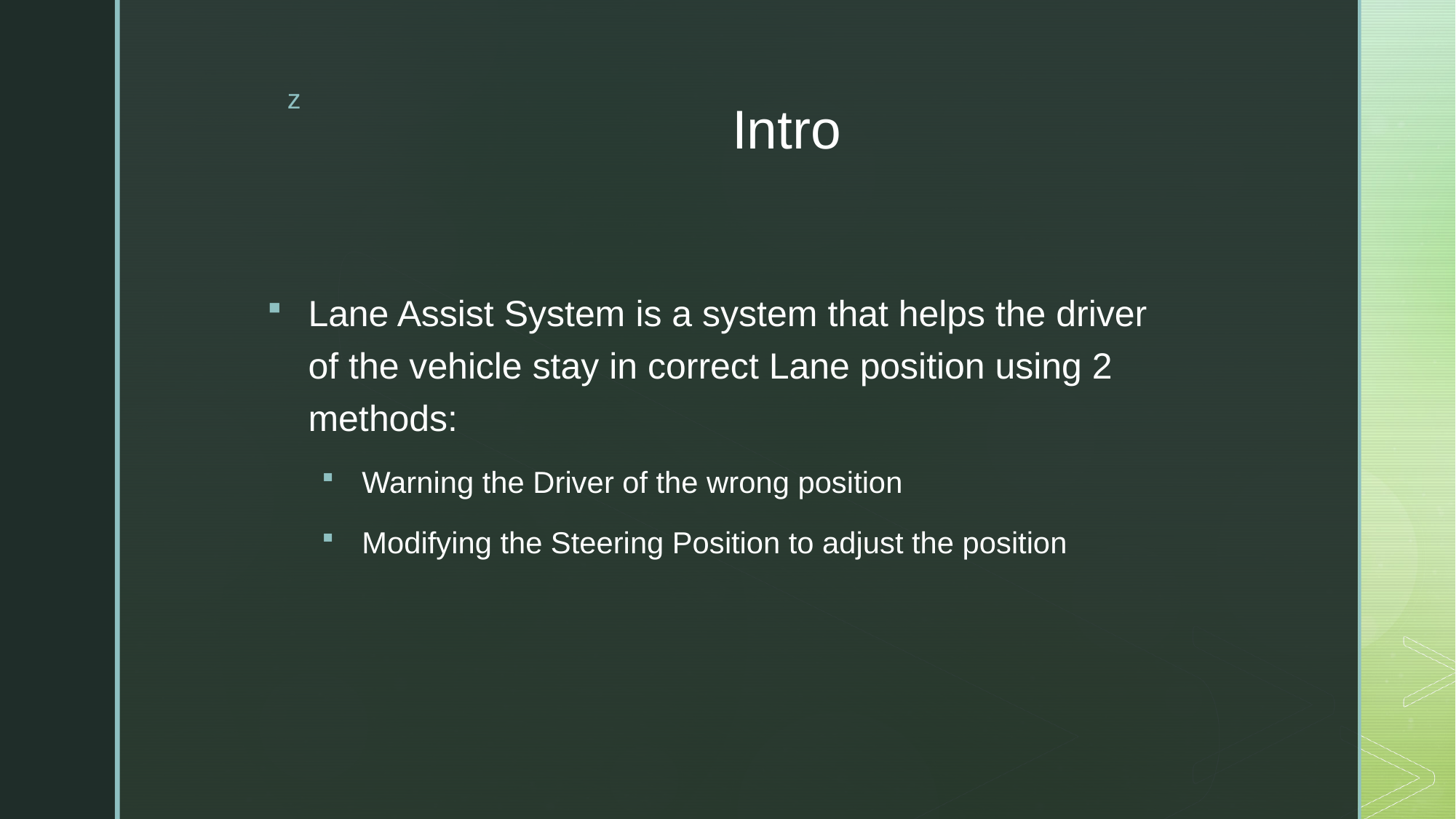

# Intro
Lane Assist System is a system that helps the driver of the vehicle stay in correct Lane position using 2 methods:
Warning the Driver of the wrong position
Modifying the Steering Position to adjust the position